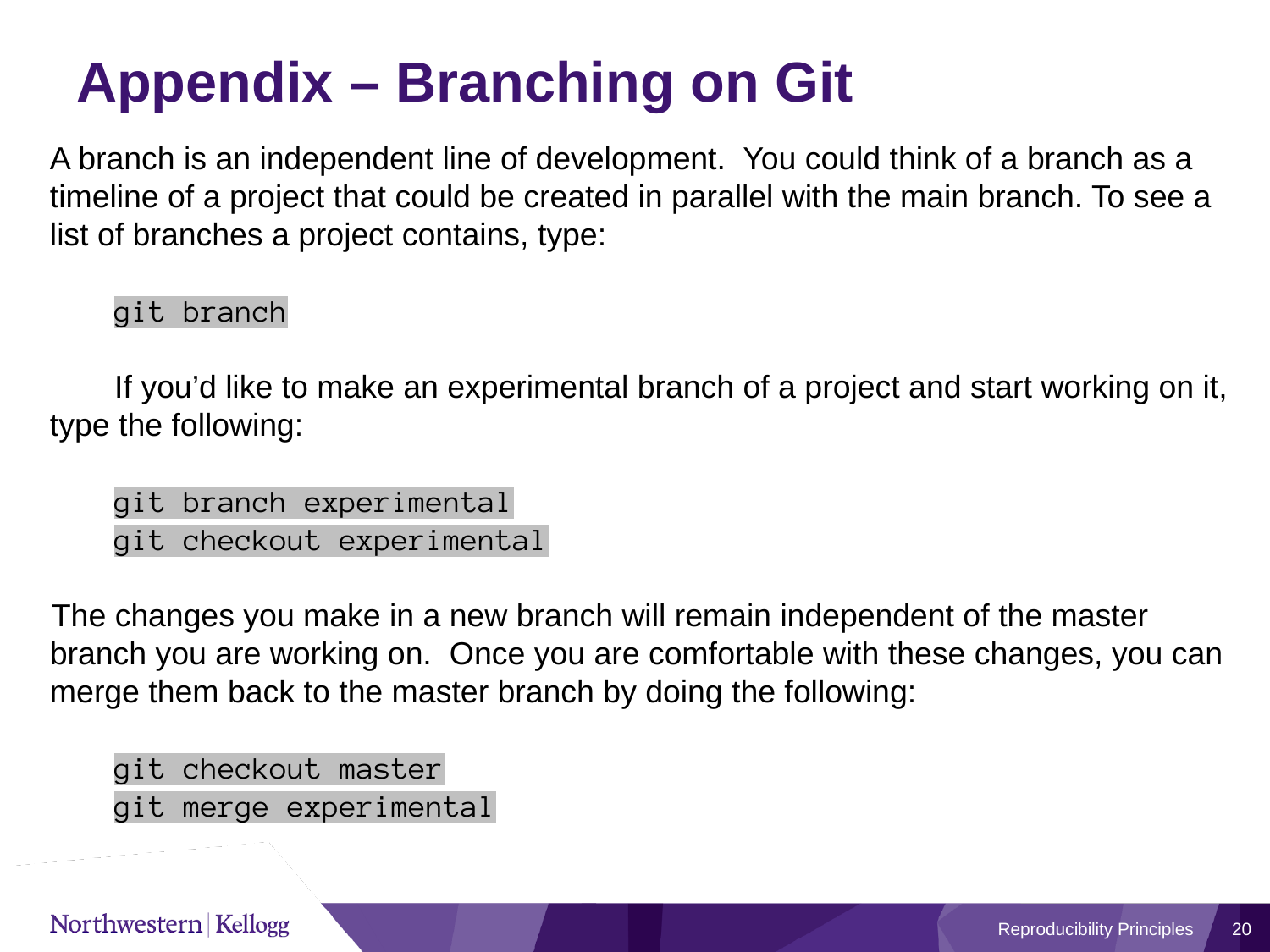

# Appendix – Branching on Git
A branch is an independent line of development.  You could think of a branch as a timeline of a project that could be created in parallel with the main branch. To see a list of branches a project contains, type:

git branch

If you’d like to make an experimental branch of a project and start working on it, type the following:

git branch experimental
git checkout experimental

The changes you make in a new branch will remain independent of the master branch you are working on.  Once you are comfortable with these changes, you can merge them back to the master branch by doing the following:

git checkout master
git merge experimental

Reproducibility Principles
20